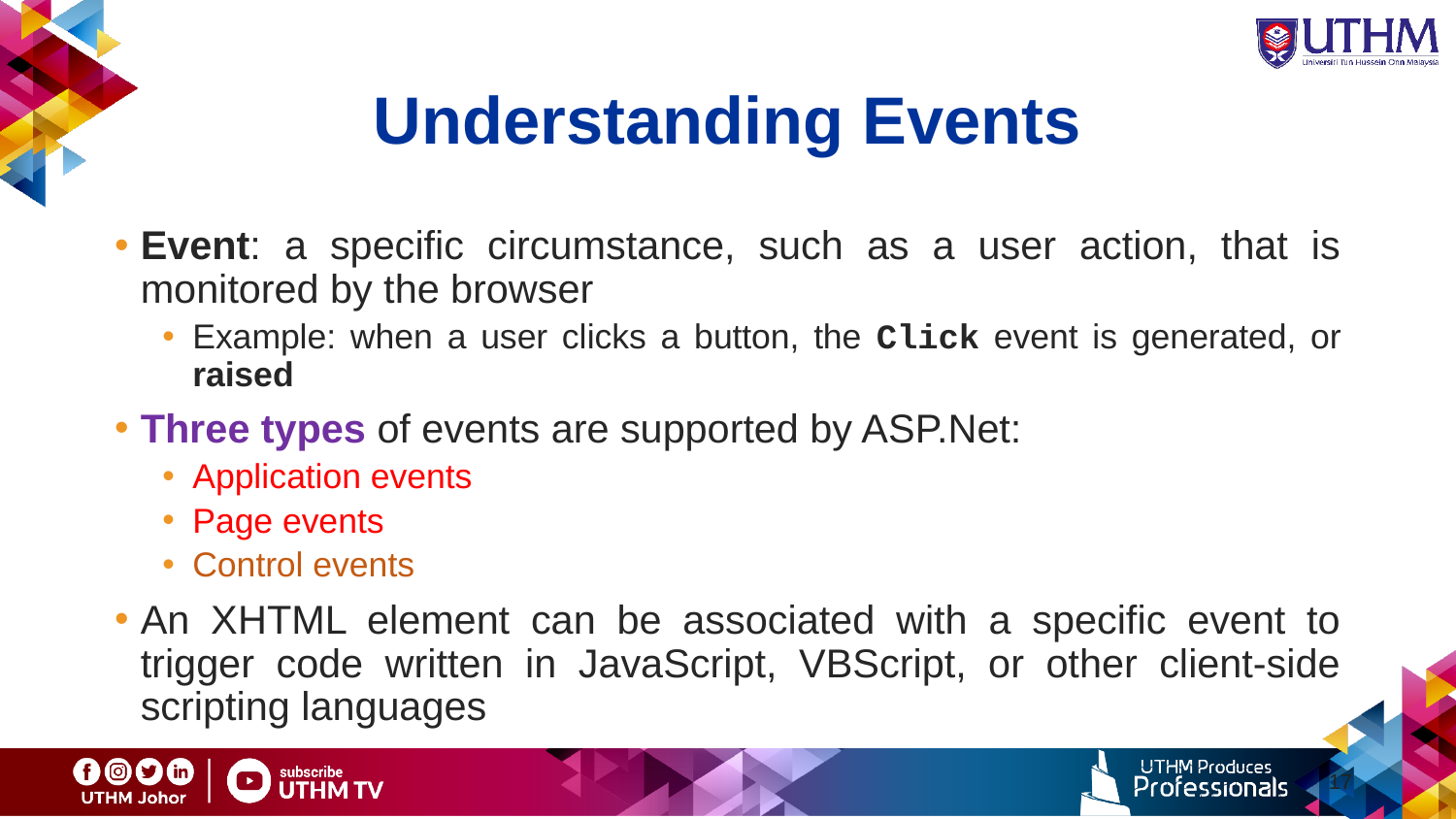

# Understanding Events
Event: a specific circumstance, such as a user action, that is monitored by the browser
Example: when a user clicks a button, the Click event is generated, or raised
Three types of events are supported by ASP.Net:
Application events
Page events
Control events
An XHTML element can be associated with a specific event to trigger code written in JavaScript, VBScript, or other client-side scripting languages
17